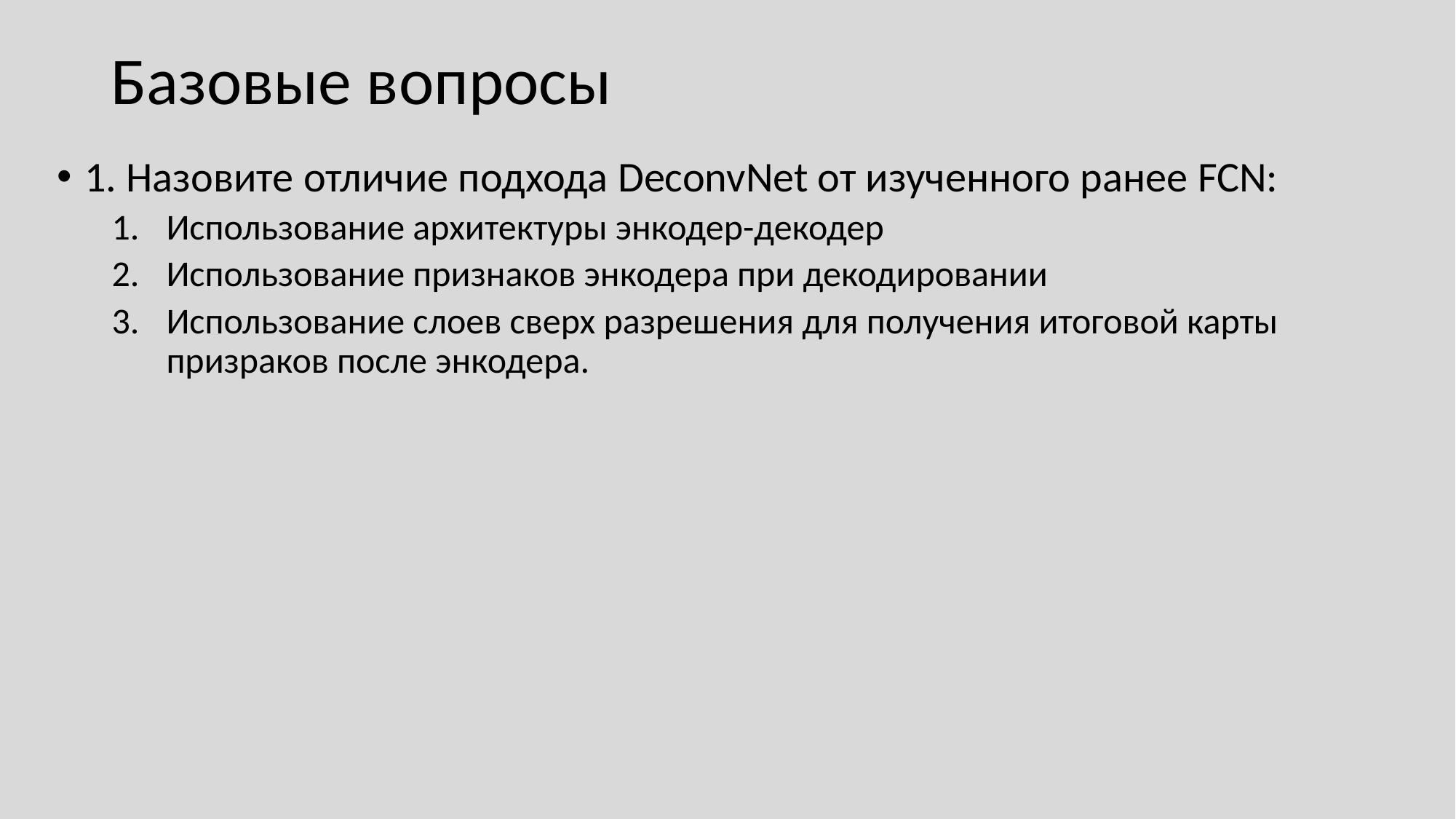

# Базовые вопросы
1. Назовите отличие подхода DeconvNet от изученного ранее FCN:
Использование архитектуры энкодер-декодер
Использование признаков энкодера при декодировании
Использование слоев сверх разрешения для получения итоговой карты призраков после энкодера.